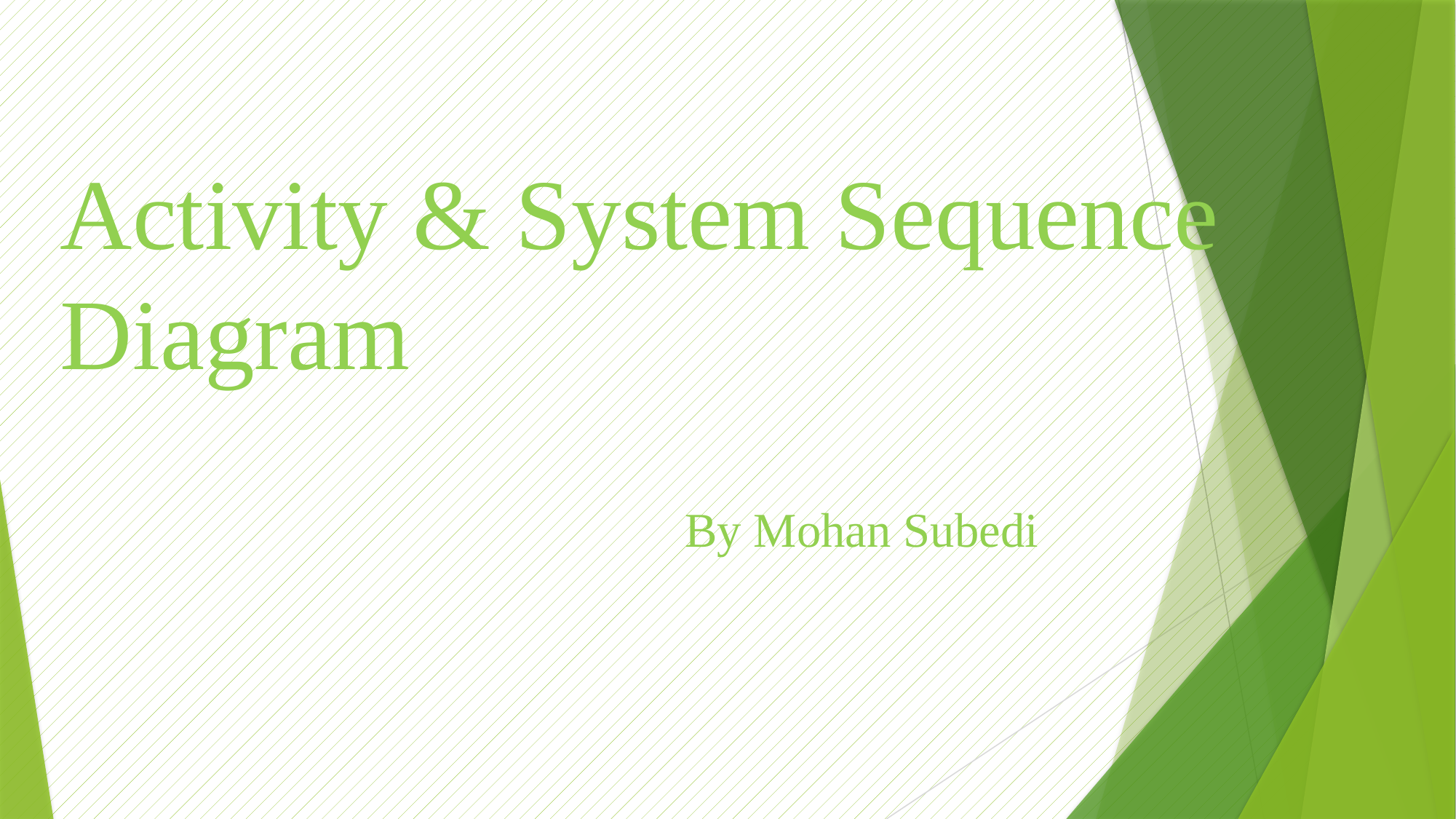

Activity & System Sequence Diagram
By Mohan Subedi